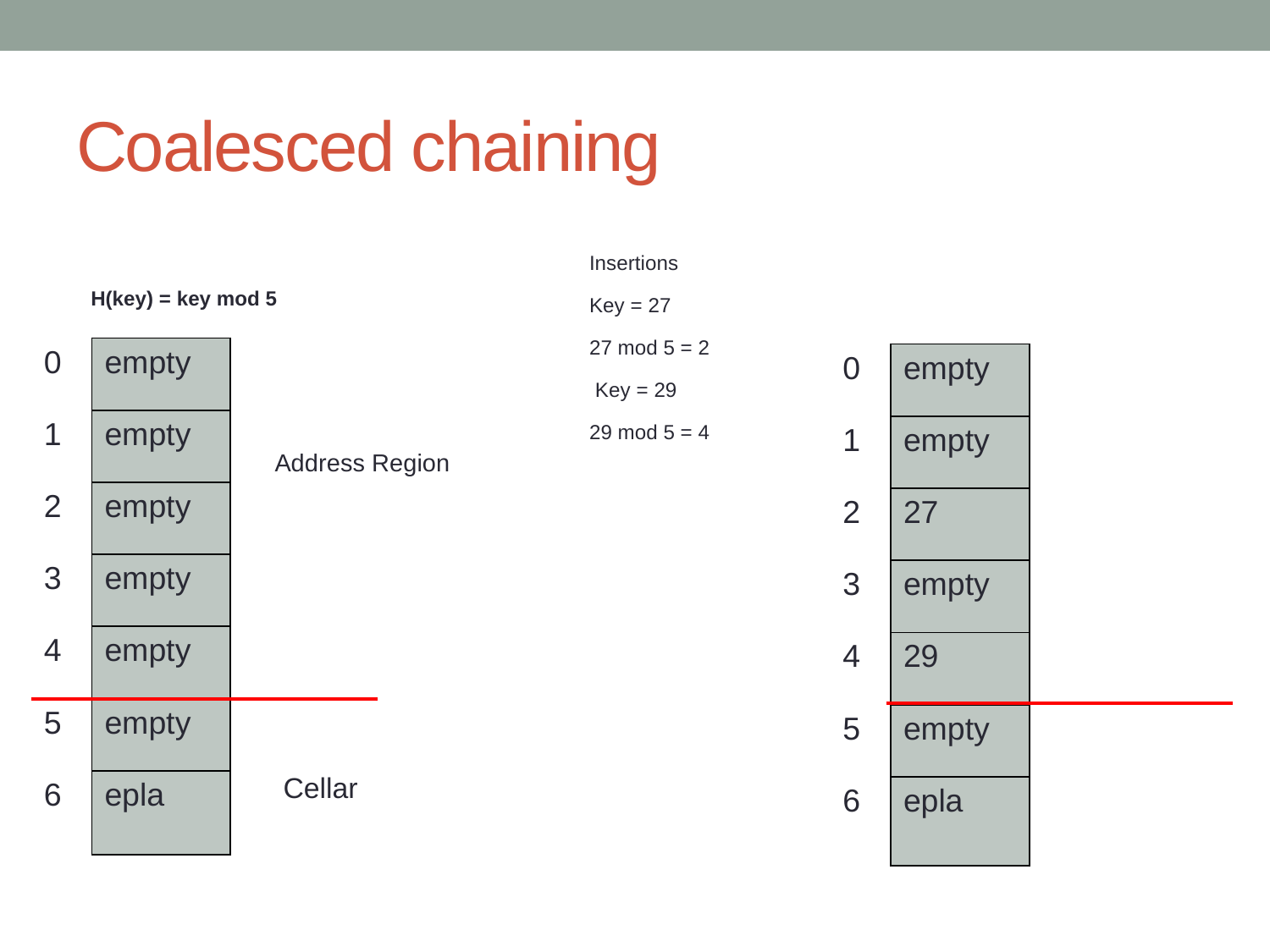

# Coalesced chaining
Insertions
Key = 27
27 mod 5 = 2
 Key = 29
29 mod 5 = 4
H(key) = key mod 5
| 0 | empty |
| --- | --- |
| 1 | empty |
| 2 | empty |
| 3 | empty |
| 4 | empty |
| 5 | empty |
| 6 | epla |
| 0 | empty |
| --- | --- |
| 1 | empty |
| 2 | 27 |
| 3 | empty |
| 4 | 29 |
| 5 | empty |
| 6 | epla |
Address Region
Cellar